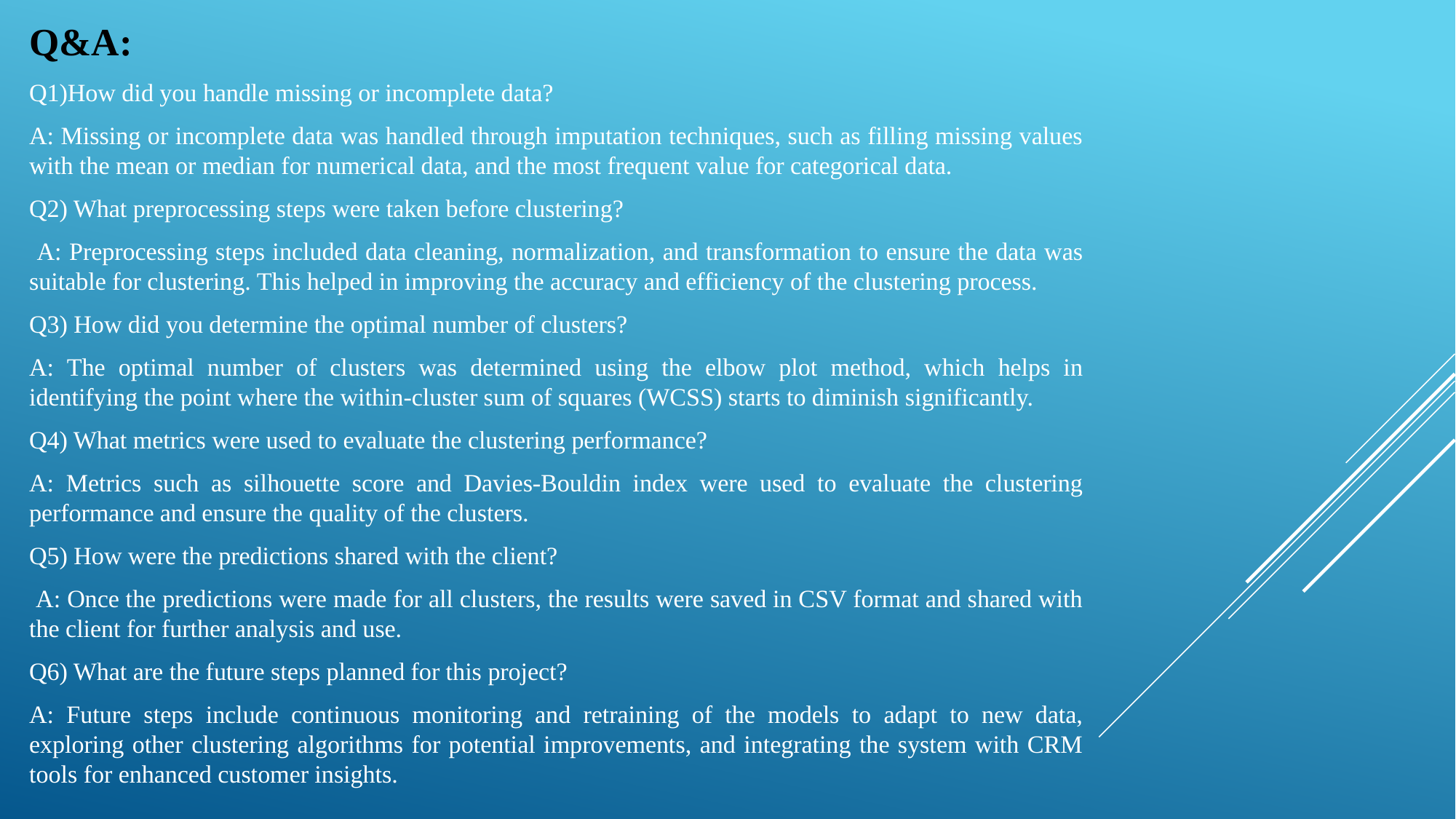

Q&A:
Q1)How did you handle missing or incomplete data?
A: Missing or incomplete data was handled through imputation techniques, such as filling missing values with the mean or median for numerical data, and the most frequent value for categorical data.
Q2) What preprocessing steps were taken before clustering?
 A: Preprocessing steps included data cleaning, normalization, and transformation to ensure the data was suitable for clustering. This helped in improving the accuracy and efficiency of the clustering process.
Q3) How did you determine the optimal number of clusters?
A: The optimal number of clusters was determined using the elbow plot method, which helps in identifying the point where the within-cluster sum of squares (WCSS) starts to diminish significantly.
Q4) What metrics were used to evaluate the clustering performance?
A: Metrics such as silhouette score and Davies-Bouldin index were used to evaluate the clustering performance and ensure the quality of the clusters.
Q5) How were the predictions shared with the client?
 A: Once the predictions were made for all clusters, the results were saved in CSV format and shared with the client for further analysis and use.
Q6) What are the future steps planned for this project?
A: Future steps include continuous monitoring and retraining of the models to adapt to new data, exploring other clustering algorithms for potential improvements, and integrating the system with CRM tools for enhanced customer insights.